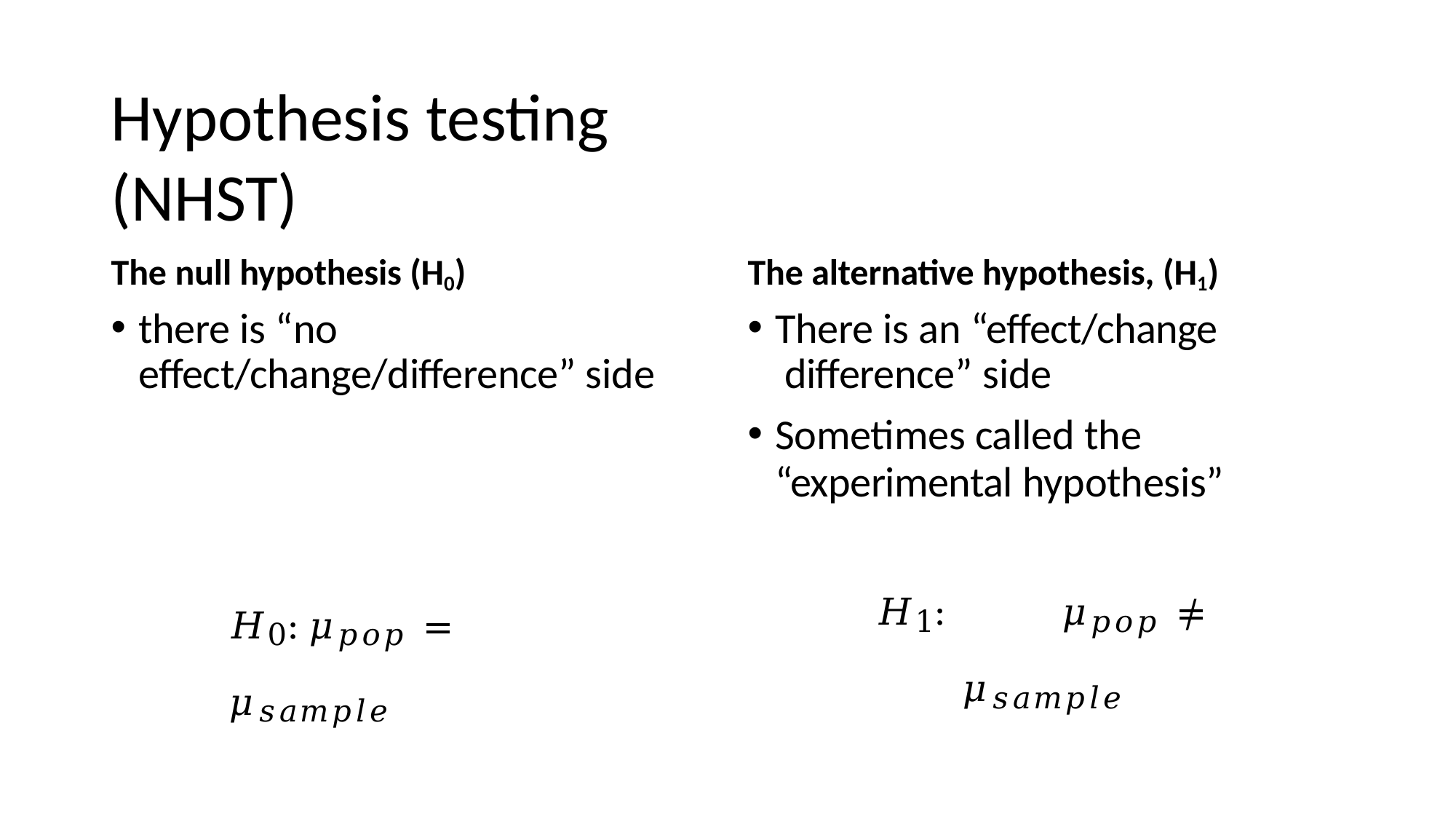

# Hypothesis testing (NHST)
The null hypothesis (H0)
there is “no  effect/change/difference” side
The alternative hypothesis, (H1)
There is an “effect/change  difference” side
Sometimes called the  “experimental hypothesis”

𝐻1:	𝜇𝑝𝑜𝑝 ≠	𝜇𝑠𝑎𝑚𝑝𝑙𝑒
𝐻0:	𝜇𝑝𝑜𝑝 =	𝜇𝑠𝑎𝑚𝑝𝑙𝑒